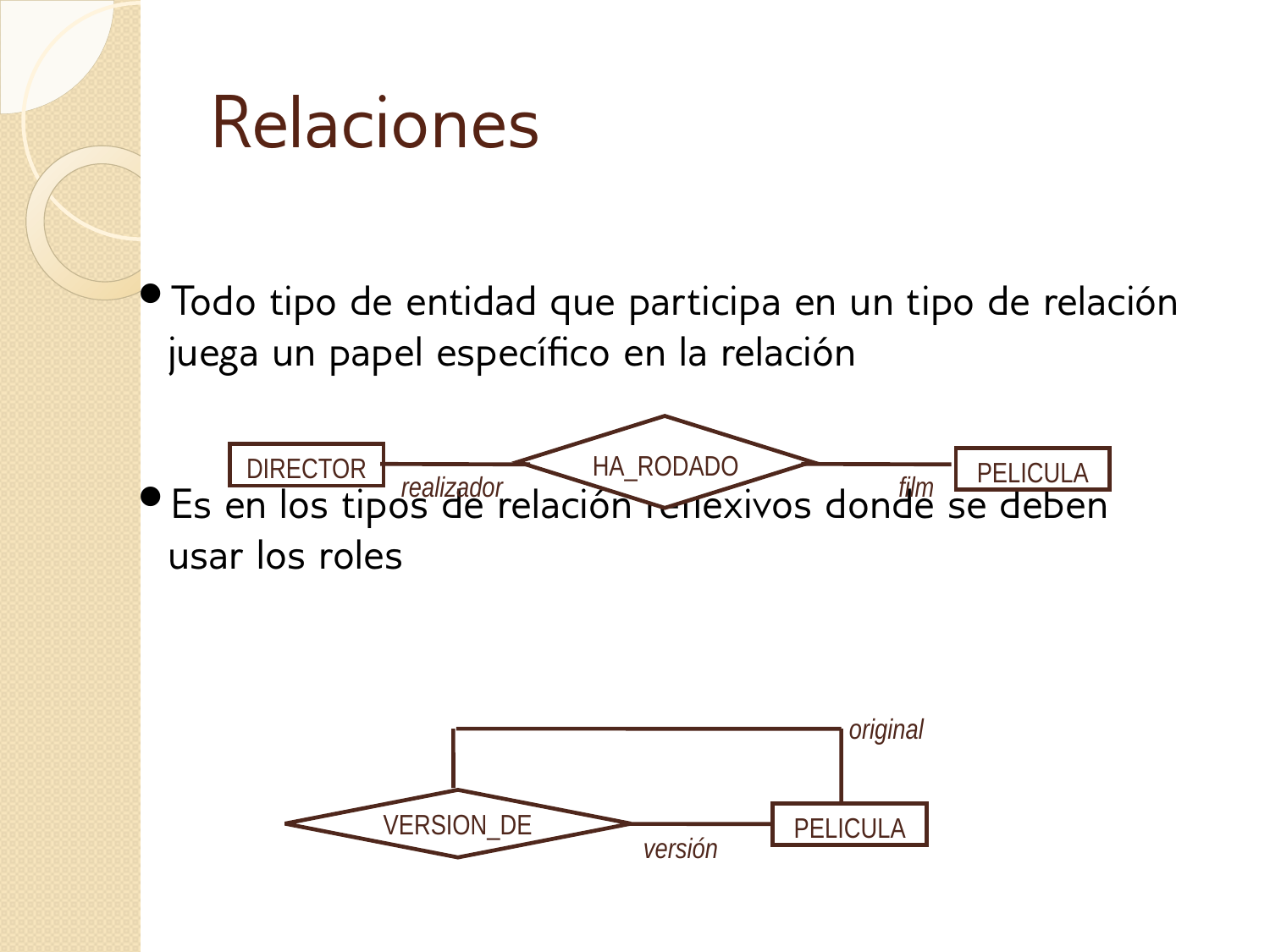

Relaciones
Todo tipo de entidad que participa en un tipo de relación juega un papel específico en la relación

Es en los tipos de relación reflexivos donde se deben usar los roles

DIRECTOR
HA_RODADO
PELICULA

realizador
film
original

VERSION_DE
PELICULA

versión